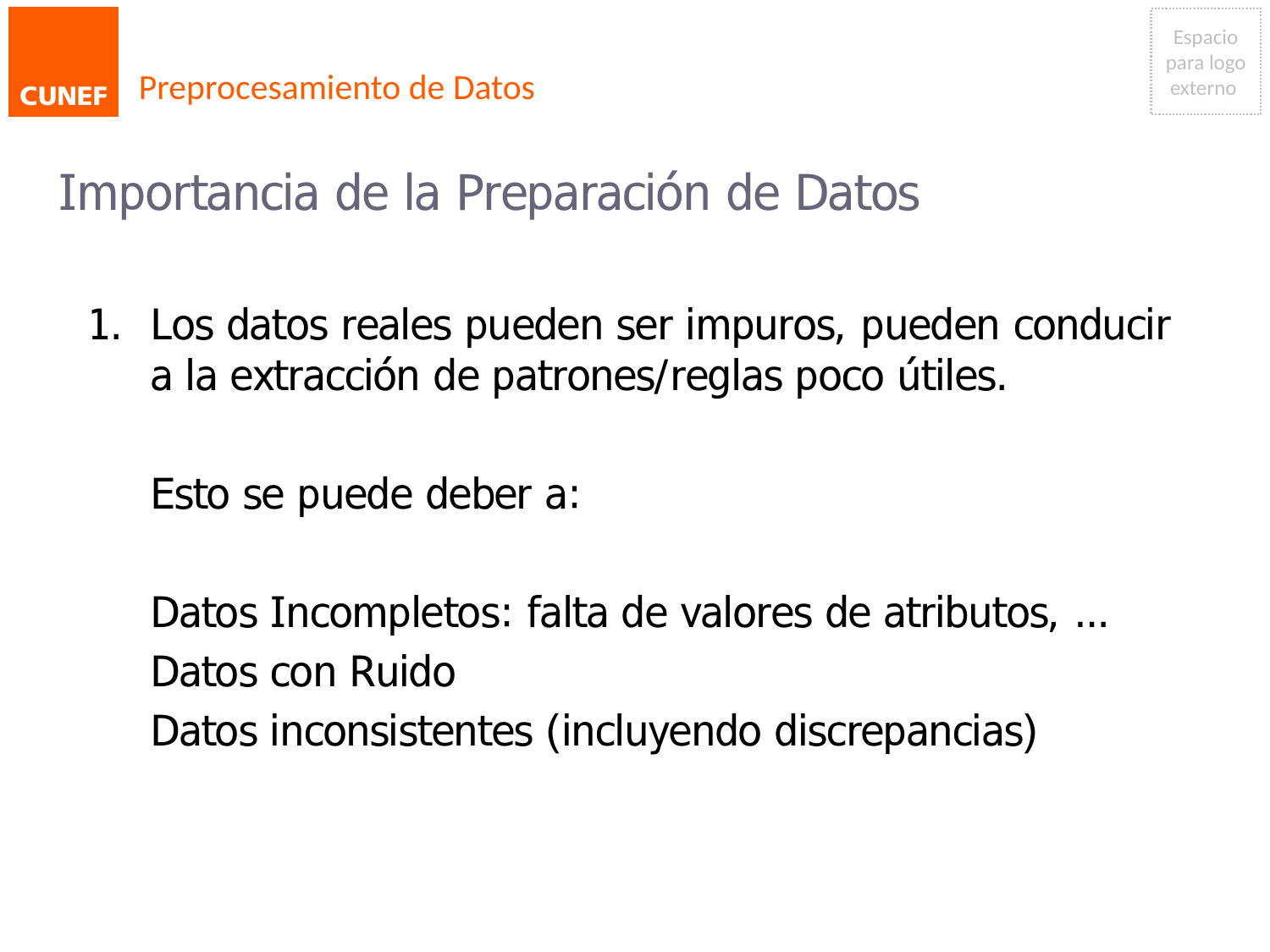

# Preprocesamiento de Datos
Importancia de la Preparación de Datos

1. 	Los datos reales pueden ser impuros, pueden conducir a la extracción de patrones/reglas poco útiles.

	Esto se puede deber a:

	Datos Incompletos: falta de valores de atributos, …
	Datos con Ruido
	Datos inconsistentes (incluyendo discrepancias)